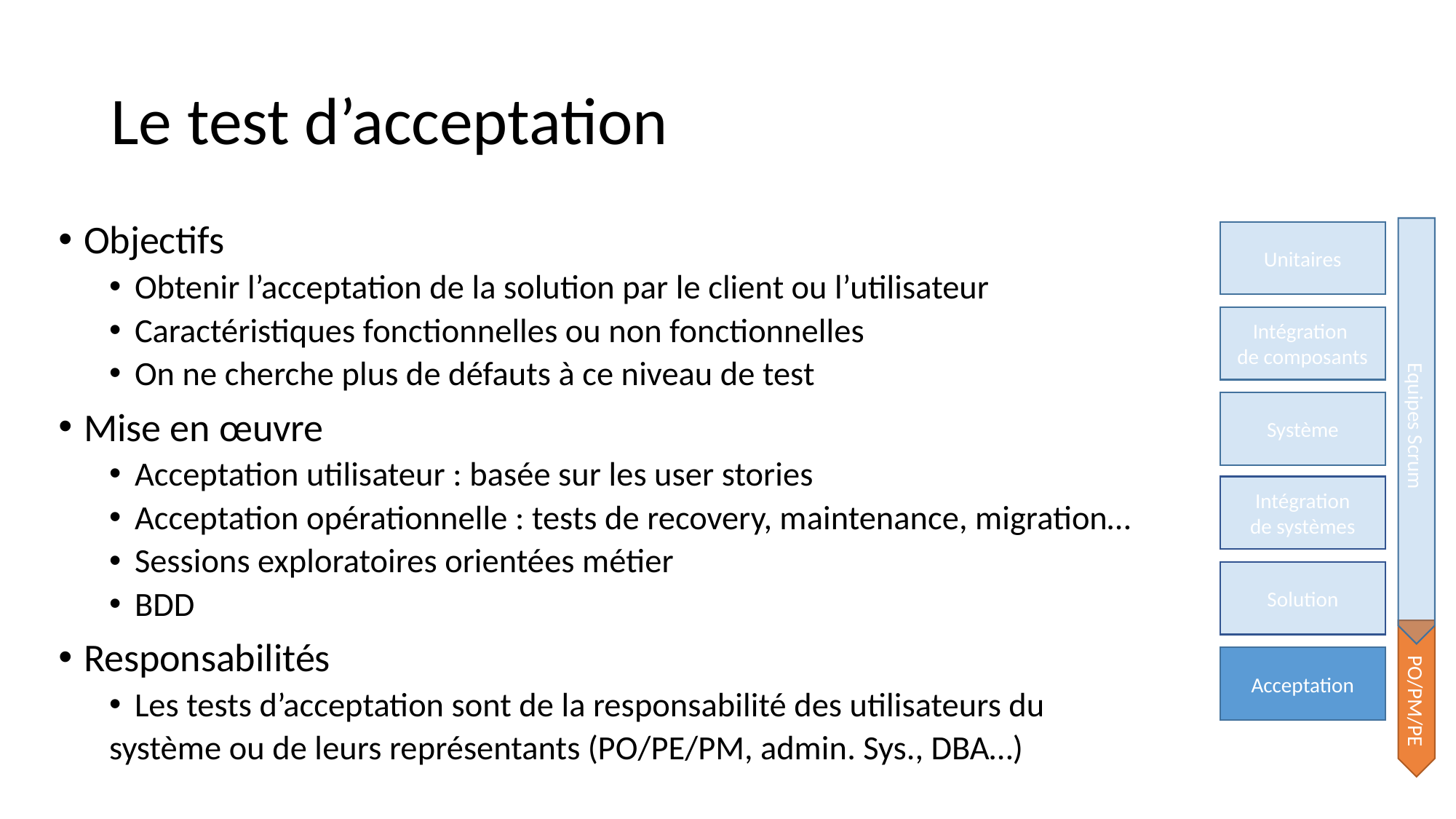

# Le test d’acceptation
Objectifs
Obtenir l’acceptation de la solution par le client ou l’utilisateur
Caractéristiques fonctionnelles ou non fonctionnelles
On ne cherche plus de défauts à ce niveau de test
Mise en œuvre
Acceptation utilisateur : basée sur les user stories
Acceptation opérationnelle : tests de recovery, maintenance, migration…
Sessions exploratoires orientées métier
BDD
Responsabilités
Les tests d’acceptation sont de la responsabilité des utilisateurs du
système ou de leurs représentants (PO/PE/PM, admin. Sys., DBA…)
Unitaires
Intégration
de composants
Système
Equipes Scrum
Intégration
de systèmes
Solution
Acceptation
   PO/PM/PE